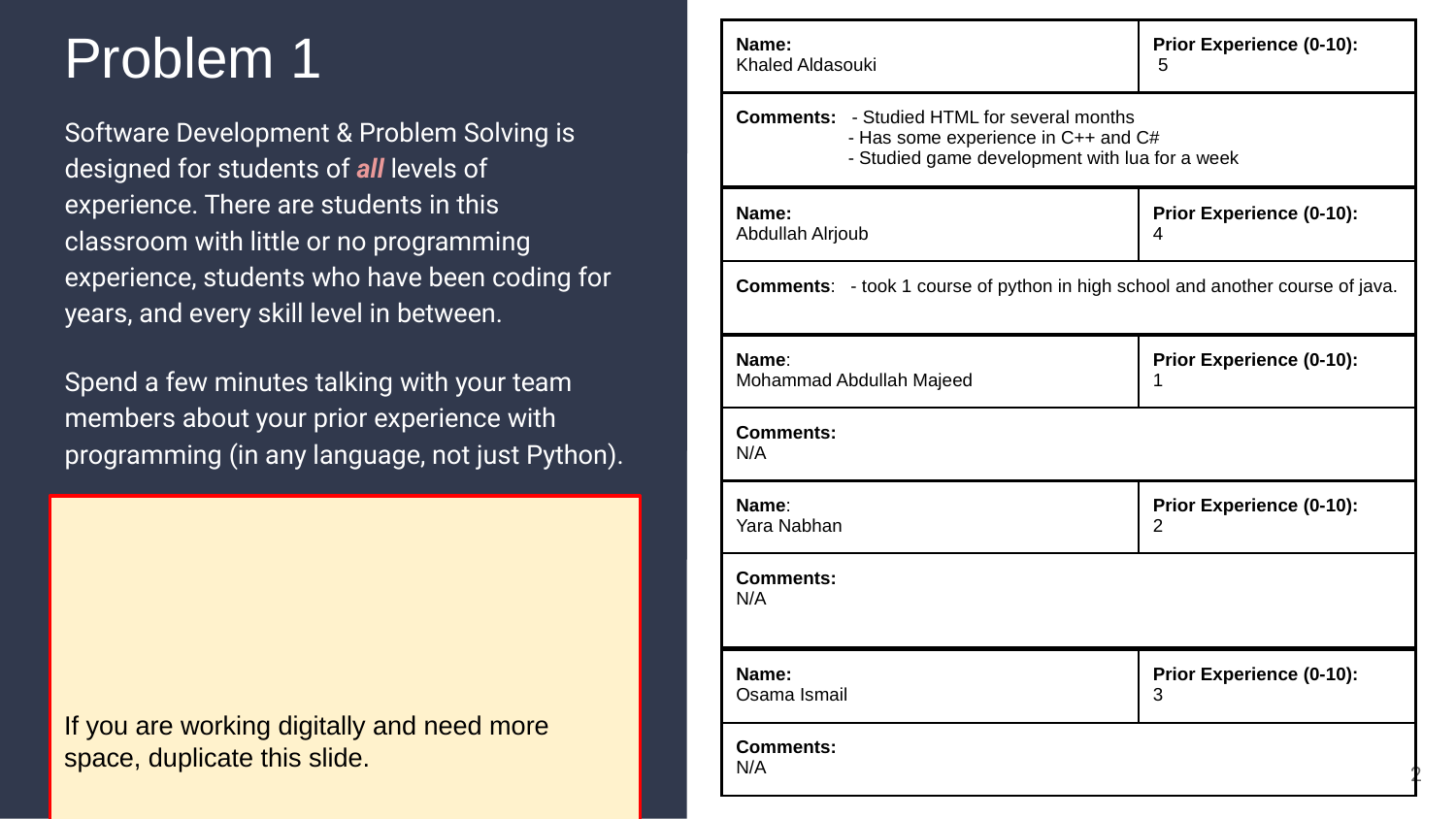

# Problem 1
| Name: Khaled Aldasouki | Prior Experience (0-10): 5 |
| --- | --- |
| Comments: - Studied HTML for several months - Has some experience in C++ and C# - Studied game development with lua for a week |  |
Software Development & Problem Solving is designed for students of all levels of experience. There are students in this classroom with little or no programming experience, students who have been coding for years, and every skill level in between.
Spend a few minutes talking with your team members about your prior experience with programming (in any language, not just Python).
Rate yourselves on a scale of 0 (very little or no experience) to 10 (you should be teaching this class!).
Fill out the tables with each of your answers.
| Name: Abdullah Alrjoub | Prior Experience (0-10): 4 |
| --- | --- |
| Comments: - took 1 course of python in high school and another course of java. |  |
| Name: Mohammad Abdullah Majeed | Prior Experience (0-10): 1 |
| --- | --- |
| Comments: N/A |  |
| Name: Yara Nabhan | Prior Experience (0-10): 2 |
| --- | --- |
| Comments: N/A |  |
| Name: Osama Ismail | Prior Experience (0-10): 3 |
| --- | --- |
| Comments: N/A |  |
If you are working digitally and need more space, duplicate this slide.
2